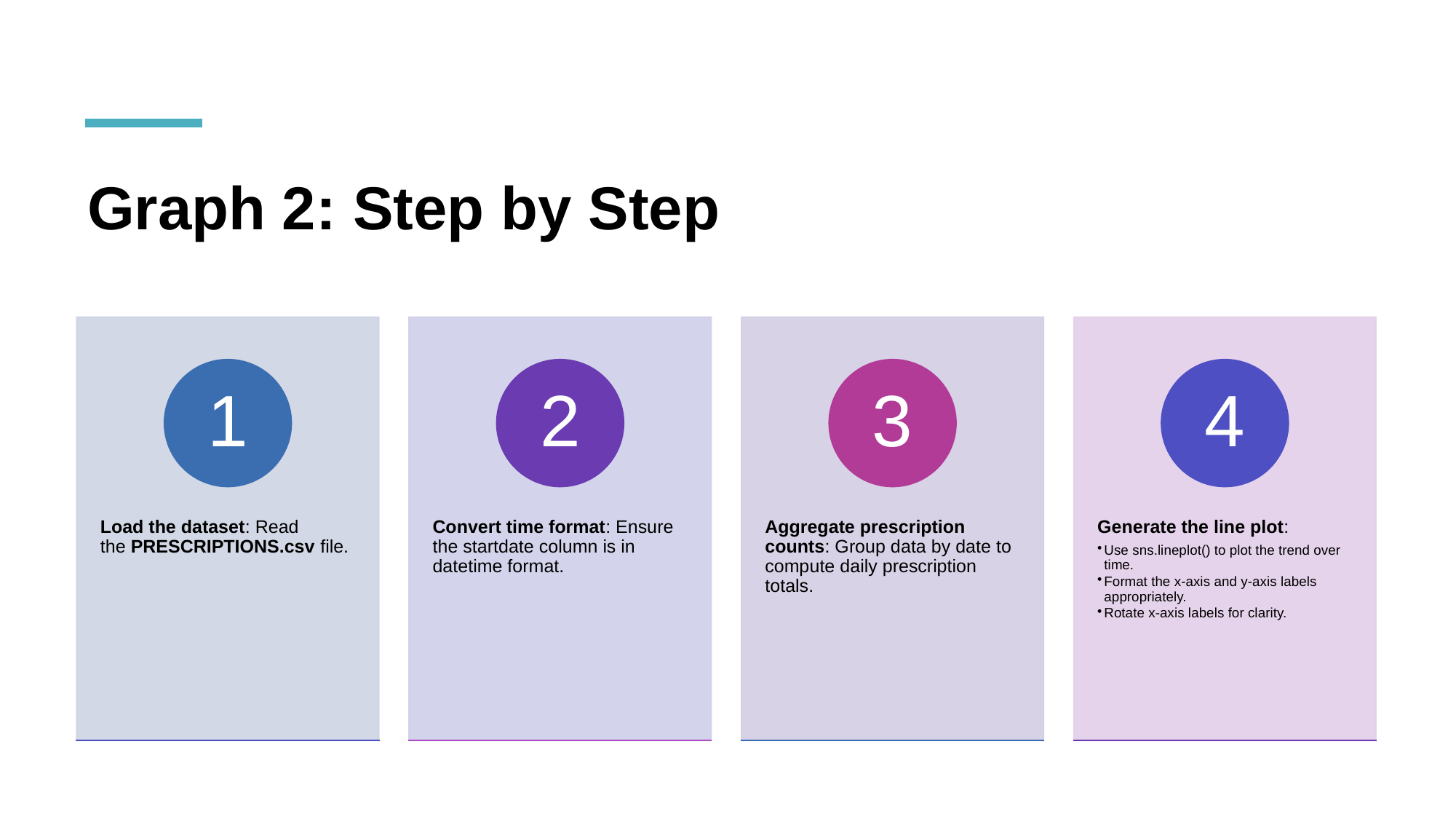

# Graph 2: Step by Step
Load the dataset: Read the PRESCRIPTIONS.csv file.
1
Convert time format: Ensure the startdate column is in datetime format.
2
Aggregate prescription counts: Group data by date to compute daily prescription totals.
3
Generate the line plot:
Use sns.lineplot() to plot the trend over time.
Format the x-axis and y-axis labels appropriately.
Rotate x-axis labels for clarity.
4